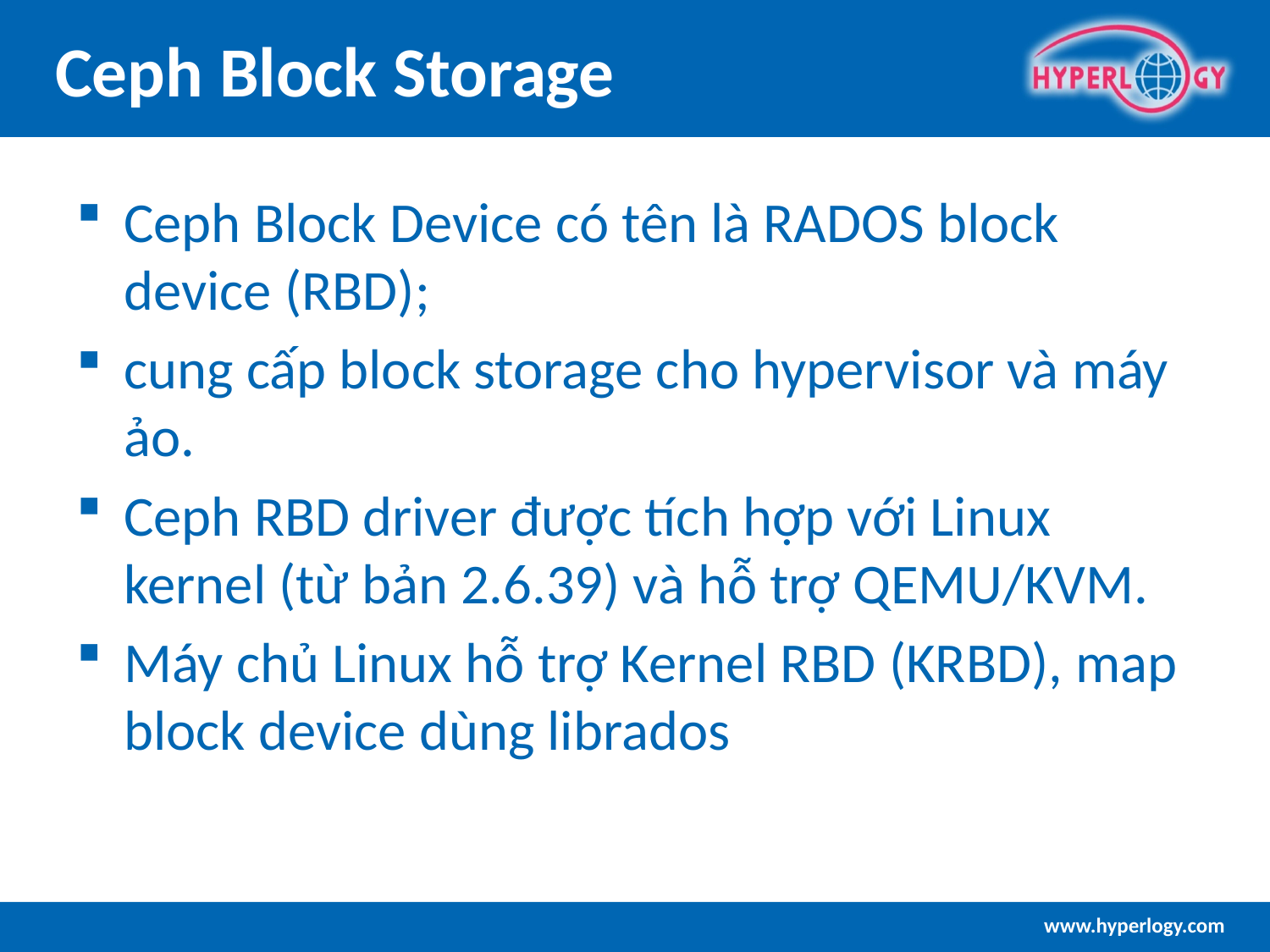

# Ceph Block Storage
Ceph Block Device có tên là RADOS block device (RBD);
cung cấp block storage cho hypervisor và máy ảo.
Ceph RBD driver được tích hợp với Linux kernel (từ bản 2.6.39) và hỗ trợ QEMU/KVM.
Máy chủ Linux hỗ trợ Kernel RBD (KRBD), map block device dùng librados